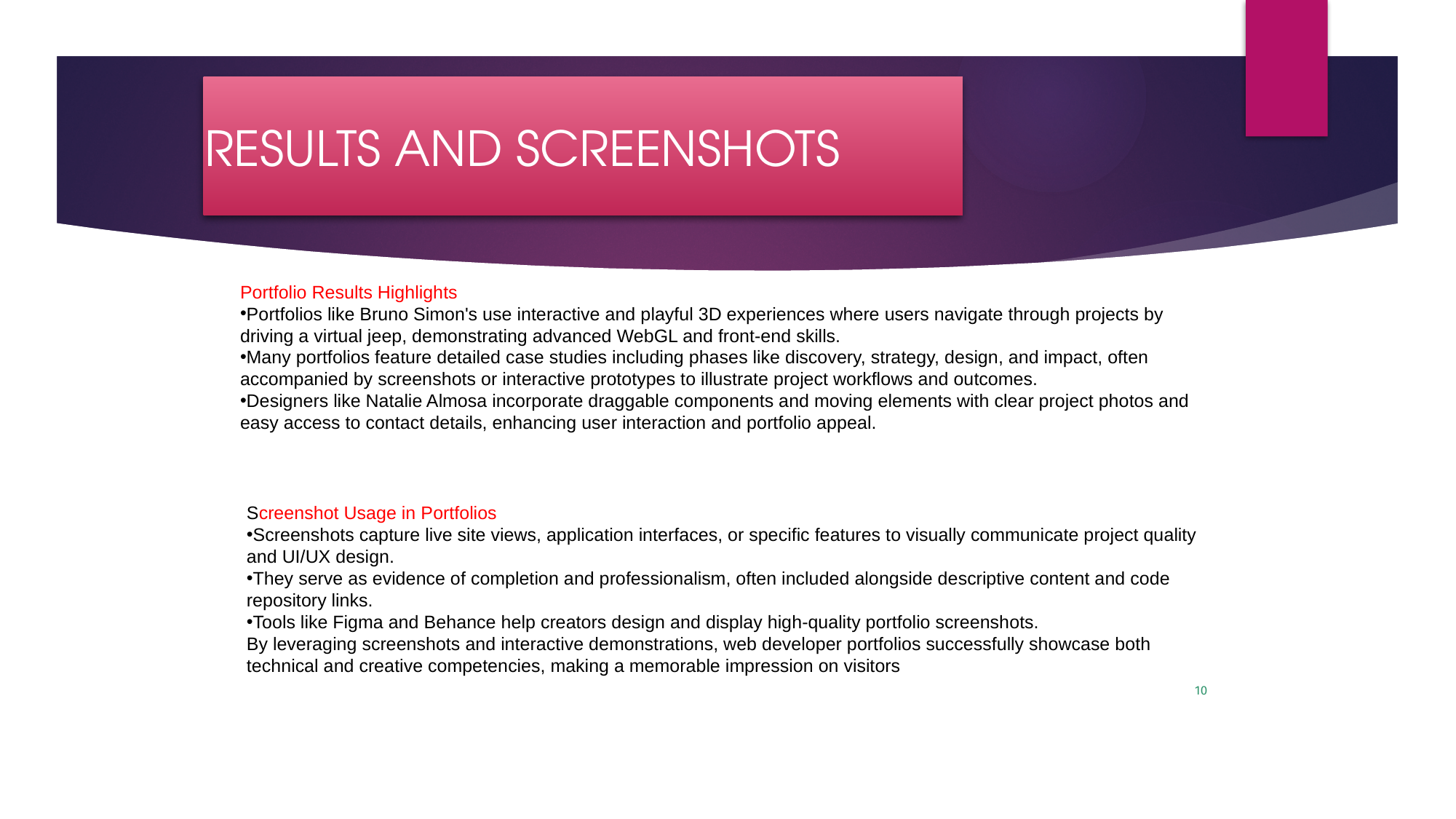

# RESULTS AND SCREENSHOTS
Portfolio Results Highlights
Portfolios like Bruno Simon's use interactive and playful 3D experiences where users navigate through projects by driving a virtual jeep, demonstrating advanced WebGL and front-end skills.
Many portfolios feature detailed case studies including phases like discovery, strategy, design, and impact, often accompanied by screenshots or interactive prototypes to illustrate project workflows and outcomes.
Designers like Natalie Almosa incorporate draggable components and moving elements with clear project photos and easy access to contact details, enhancing user interaction and portfolio appeal.
Screenshot Usage in Portfolios
Screenshots capture live site views, application interfaces, or specific features to visually communicate project quality and UI/UX design.
They serve as evidence of completion and professionalism, often included alongside descriptive content and code repository links.
Tools like Figma and Behance help creators design and display high-quality portfolio screenshots.
By leveraging screenshots and interactive demonstrations, web developer portfolios successfully showcase both technical and creative competencies, making a memorable impression on visitors
10